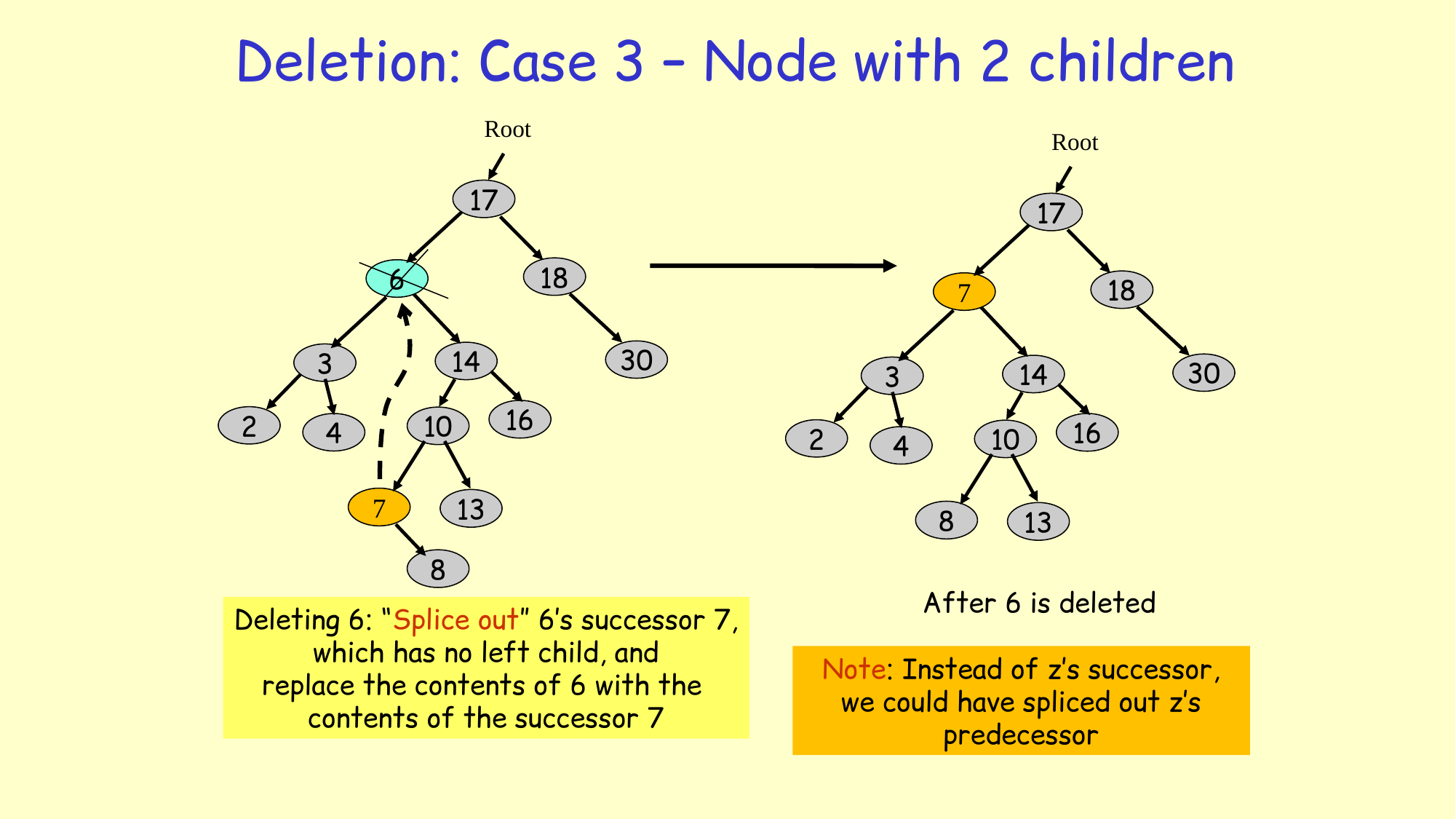

# Deletion: Case 3 – Node with 2 children
Root
Root

17

18
7

30
14
3

16
2
10
4

8
13
After 6 is deleted

17

18
6

30
14
3

16
2
10
4

7
13

8
Deleting 6: “Splice out” 6’s successor 7,
which has no left child, and
replace the contents of 6 with the
contents of the successor 7
Note: Instead of z’s successor,
we could have spliced out z’s predecessor